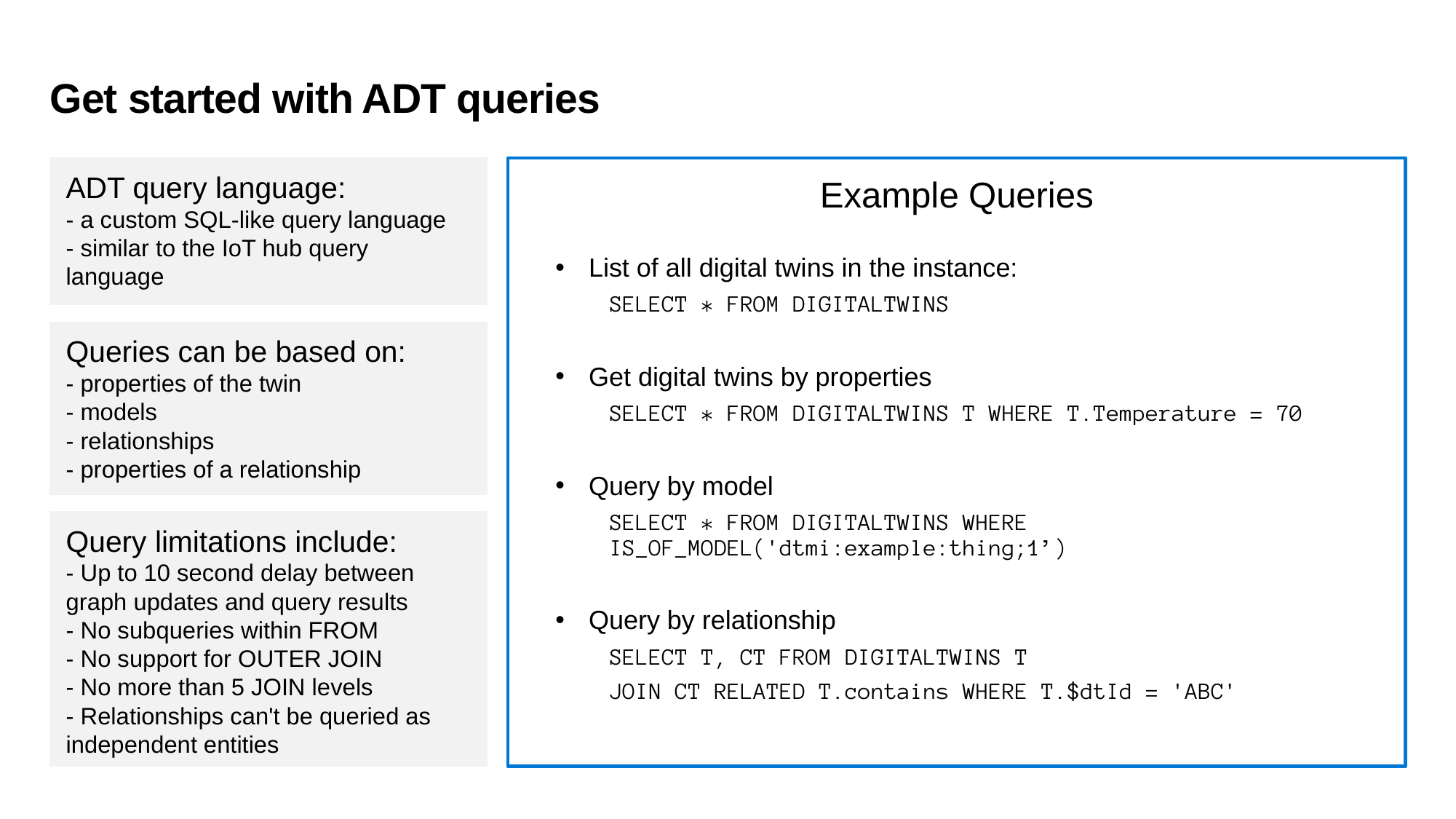

# Get started with ADT queries

ADT query language:
- a custom SQL-like query language
- similar to the IoT hub query language
Example Queries
List of all digital twins in the instance:
SELECT * FROM DIGITALTWINS

Get digital twins by properties
SELECT * FROM DIGITALTWINS T WHERE T.Temperature = 70

Query by model
SELECT * FROM DIGITALTWINS WHERE IS_OF_MODEL('dtmi:example:thing;1’)

Query by relationship
SELECT T, CT FROM DIGITALTWINS T
JOIN CT RELATED T.contains WHERE T.$dtId = 'ABC'
Queries can be based on:
- properties of the twin
- models
- relationships
- properties of a relationship
Query limitations include:
- Up to 10 second delay between graph updates and query results
- No subqueries within FROM
- No support for OUTER JOIN
- No more than 5 JOIN levels
- Relationships can't be queried as independent entities